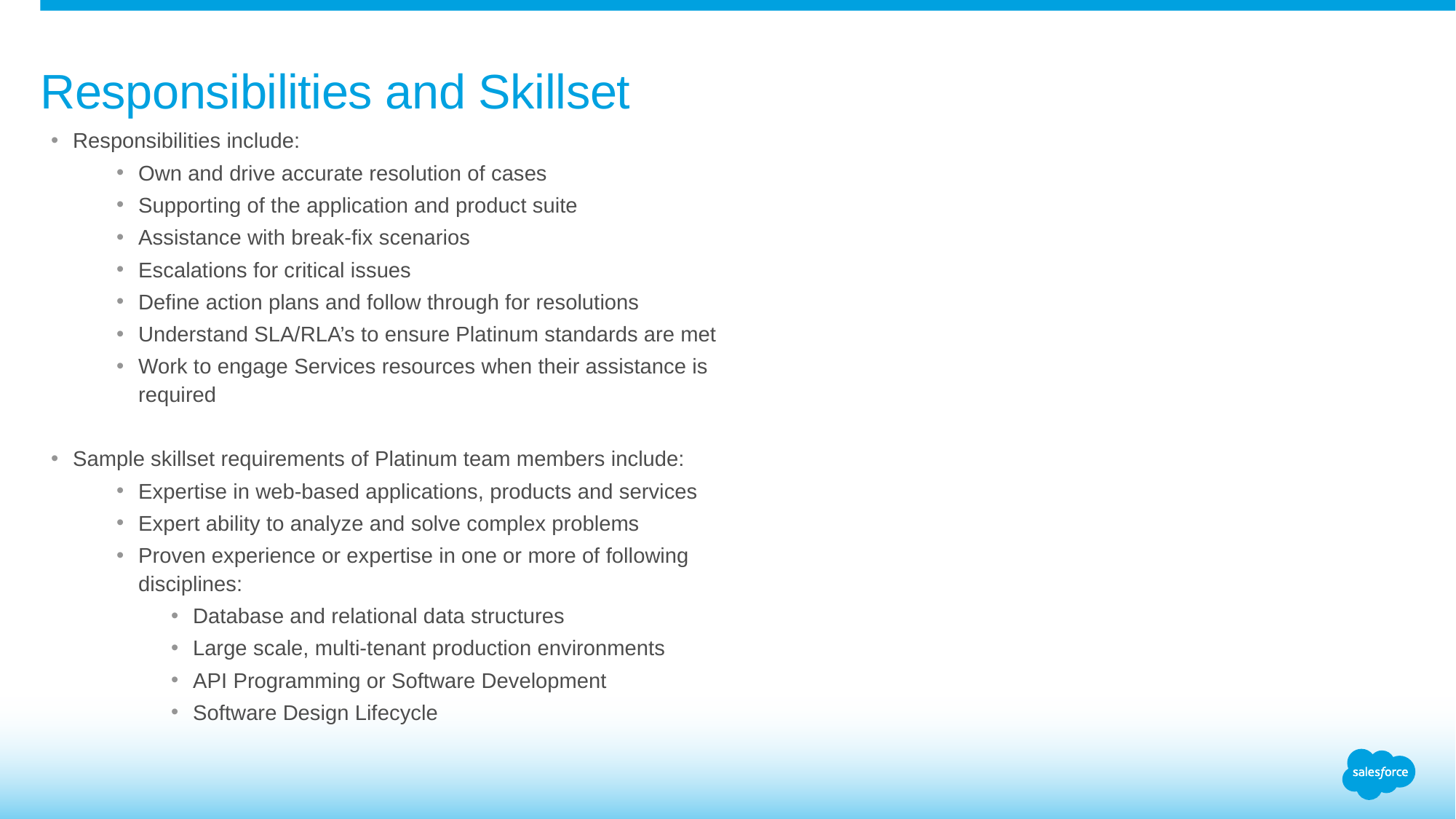

# Responsibilities and Skillset
Responsibilities include:
Own and drive accurate resolution of cases
Supporting of the application and product suite
Assistance with break-fix scenarios
Escalations for critical issues
Define action plans and follow through for resolutions
Understand SLA/RLA’s to ensure Platinum standards are met
Work to engage Services resources when their assistance is required

Sample skillset requirements of Platinum team members include:
Expertise in web-based applications, products and services
Expert ability to analyze and solve complex problems
Proven experience or expertise in one or more of following disciplines:
Database and relational data structures
Large scale, multi-tenant production environments
API Programming or Software Development
Software Design Lifecycle